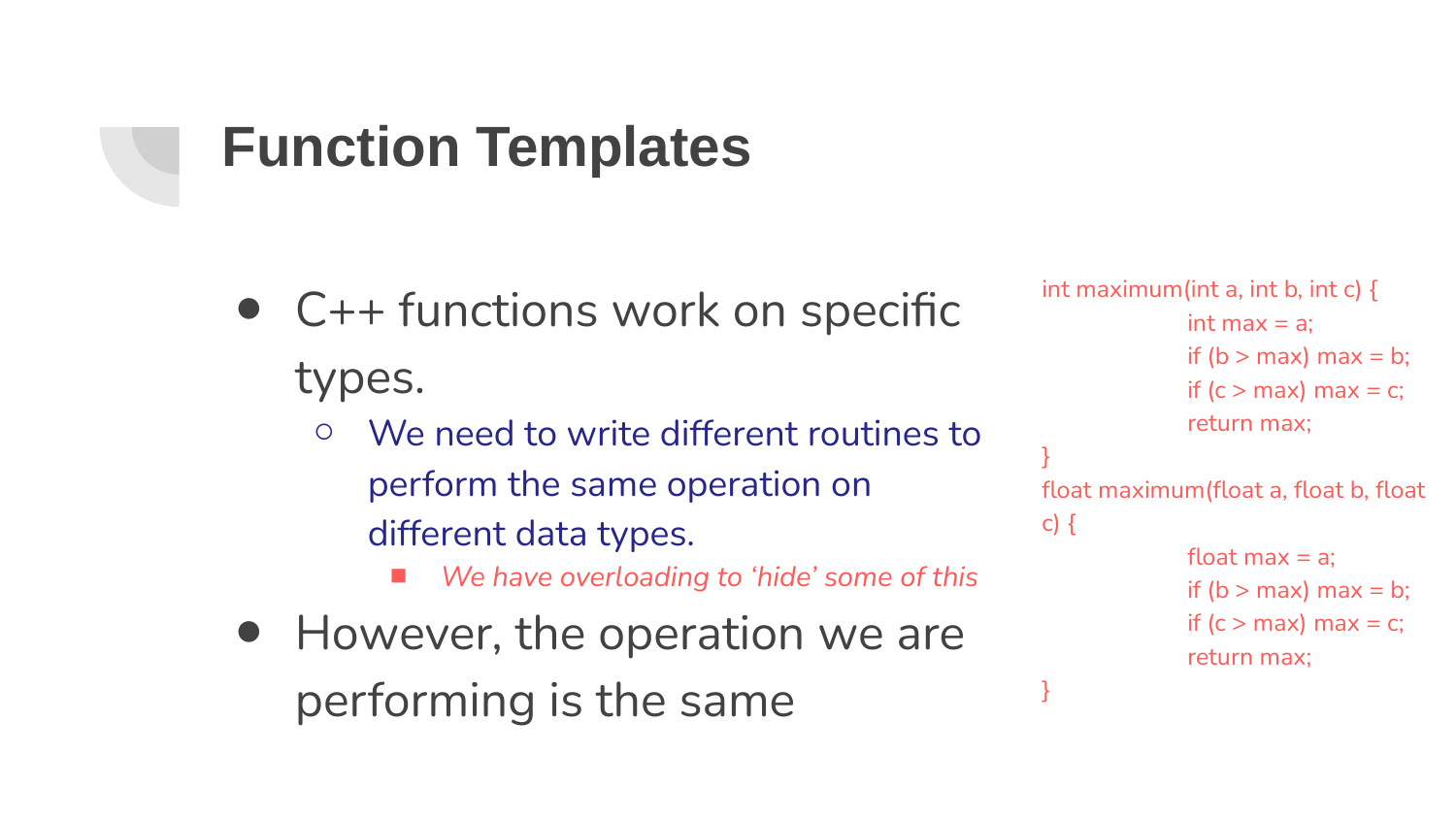

# Function Templates
C++ functions work on specific types.
We need to write different routines to perform the same operation on different data types.
We have overloading to ‘hide’ some of this
However, the operation we are performing is the same
int maximum(int a, int b, int c) {
	int max = a;
	if (b > max) max = b;
	if (c > max) max = c;
	return max;
}
float maximum(float a, float b, float c) {
	float max = a;
	if (b > max) max = b;
	if (c > max) max = c;
	return max;
}